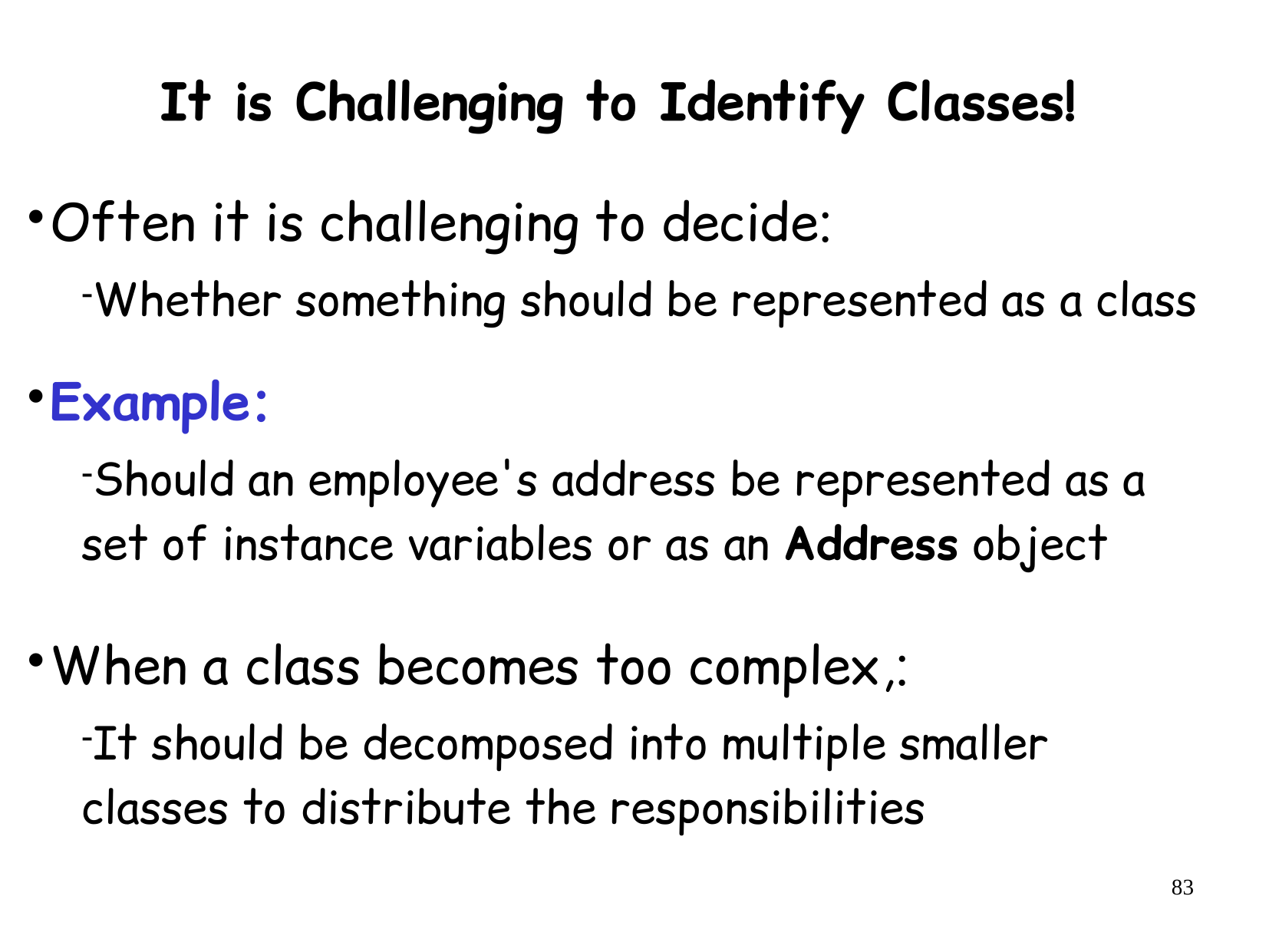

# It is Challenging to Identify Classes!
Often it is challenging to decide:
Whether something should be represented as a class
Example:
Should an employee's address be represented as a set of instance variables or as an Address object
When a class becomes too complex,:
It should be decomposed into multiple smaller classes to distribute the responsibilities